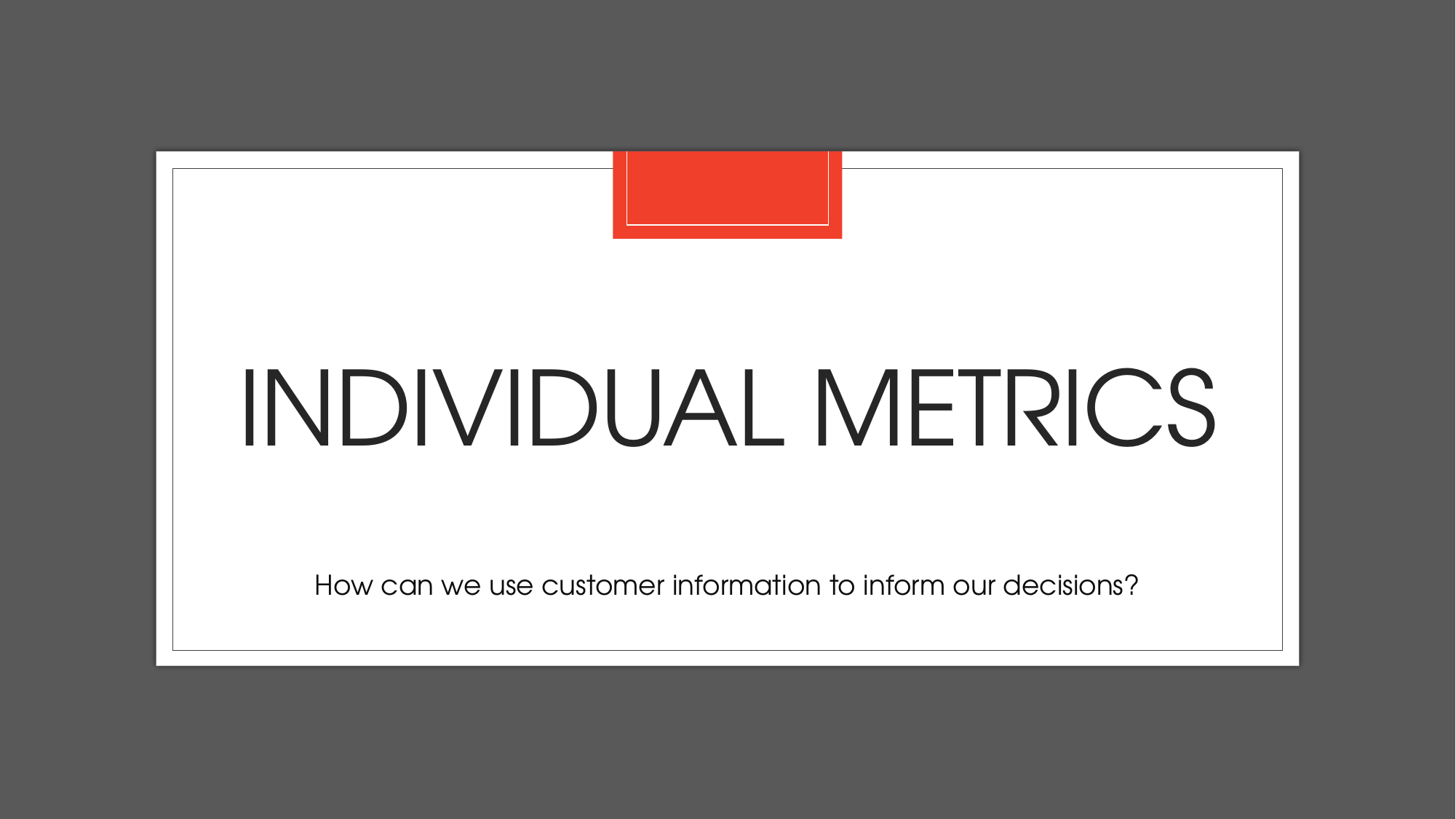

# Individual Metrics
How can we use customer information to inform our decisions?